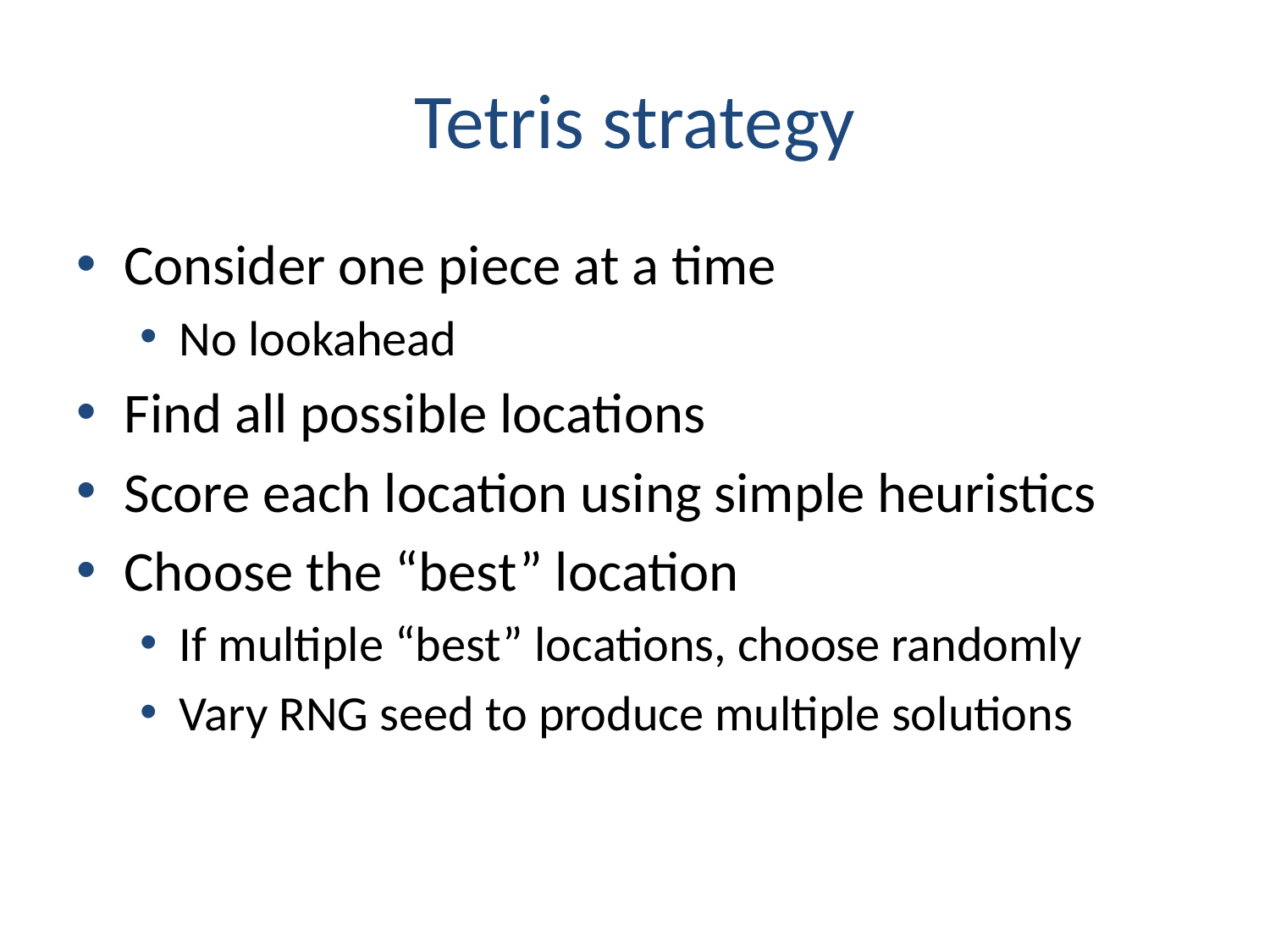

# Tetris strategy
Consider one piece at a time
No lookahead
Find all possible locations
Score each location using simple heuristics
Choose the “best” location
If multiple “best” locations, choose randomly
Vary RNG seed to produce multiple solutions